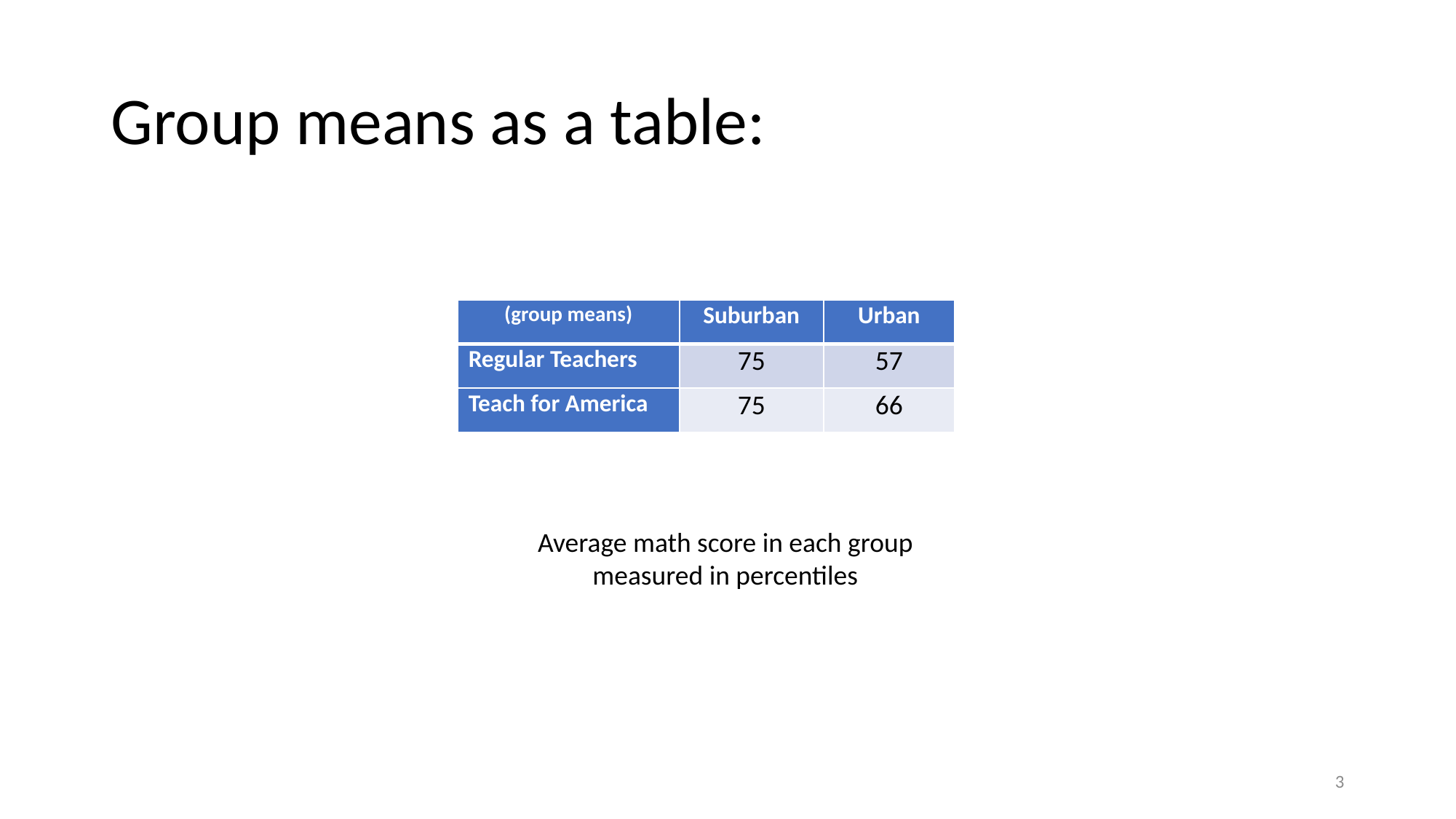

# Group means as a table:
| (group means) | Suburban | Urban |
| --- | --- | --- |
| Regular Teachers | 75 | 57 |
| Teach for America | 75 | 66 |
Average math score in each group measured in percentiles
3